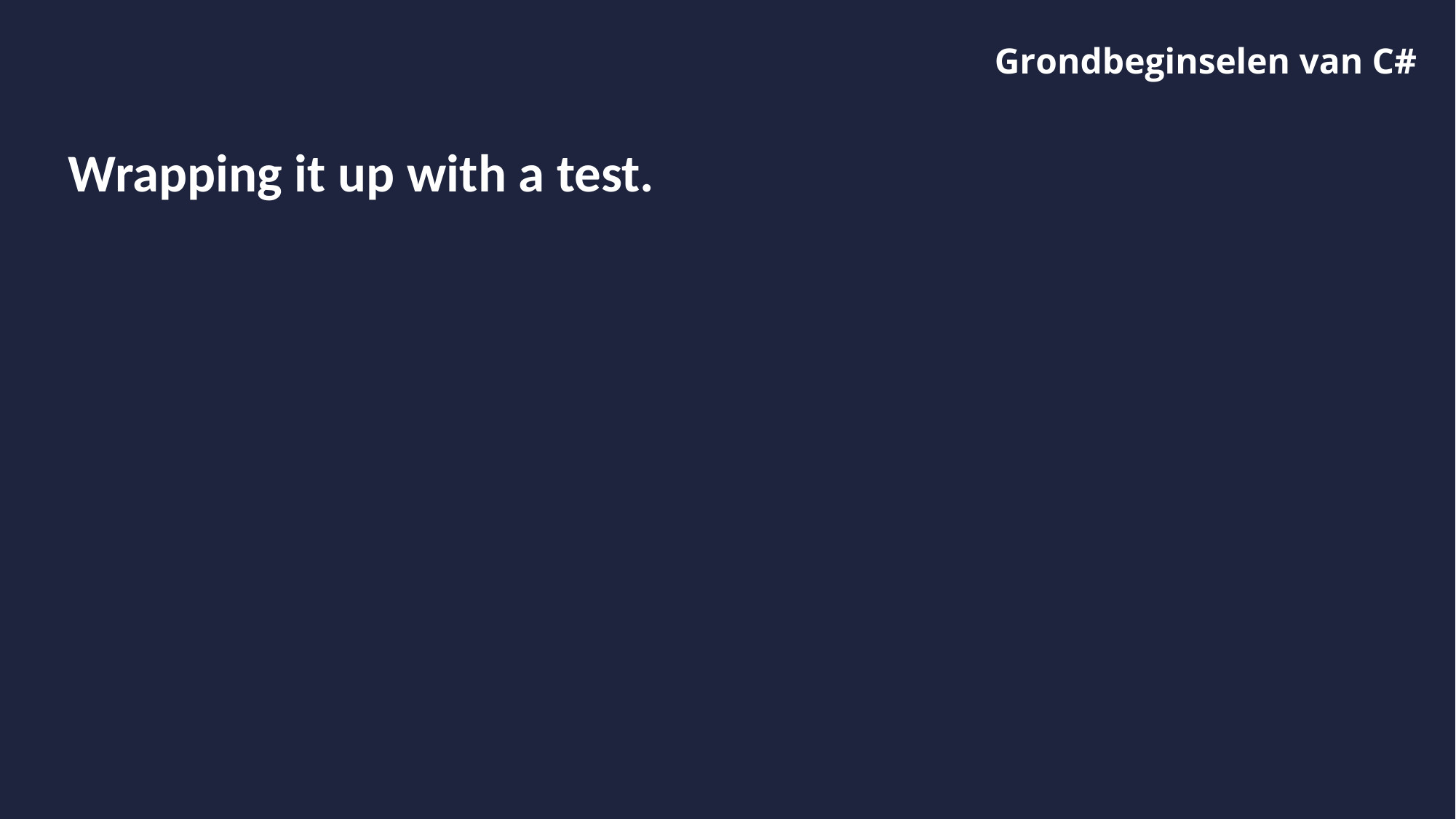

# Grondbeginselen van C#
Wrapping it up with a test.